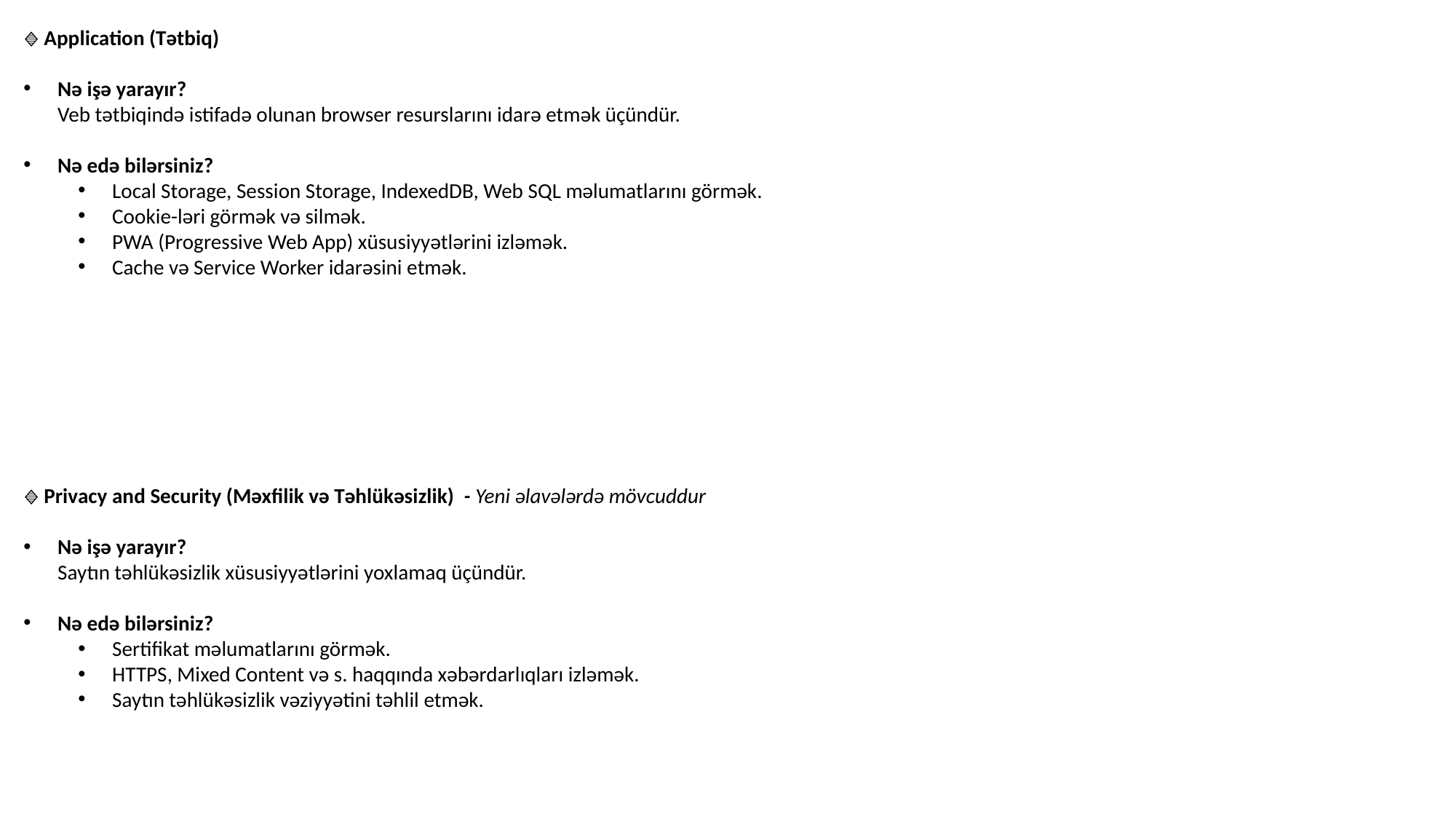

🔹 Application (Tətbiq)

Nə işə yarayır?
Veb tətbiqində istifadə olunan browser resurslarını idarə etmək üçündür.

Nə edə bilərsiniz?
Local Storage, Session Storage, IndexedDB, Web SQL məlumatlarını görmək.
Cookie-ləri görmək və silmək.
PWA (Progressive Web App) xüsusiyyətlərini izləmək.
Cache və Service Worker idarəsini etmək.

🔹 Privacy and Security (Məxfilik və Təhlükəsizlik)  - Yeni əlavələrdə mövcuddur

Nə işə yarayır?
Saytın təhlükəsizlik xüsusiyyətlərini yoxlamaq üçündür.

Nə edə bilərsiniz?
Sertifikat məlumatlarını görmək.
HTTPS, Mixed Content və s. haqqında xəbərdarlıqları izləmək.
Saytın təhlükəsizlik vəziyyətini təhlil etmək.